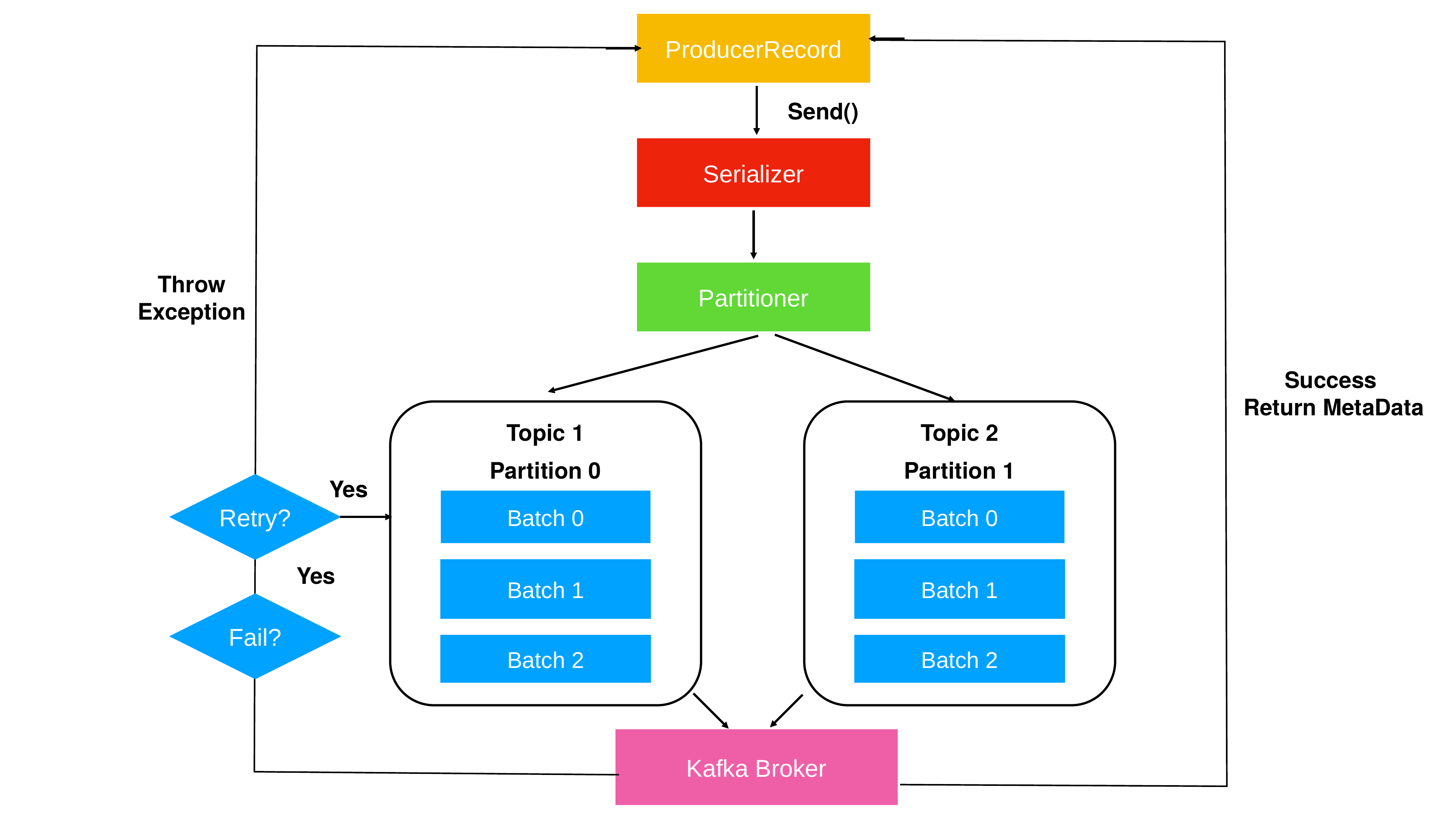

ProducerRecord

Send()
Serializer

Partitioner
Throw
Exception

Success
Return MetaData

Topic 1
Topic 2
Partition 0
Partition 1
Yes
Retry?
Batch 0
Batch 0

Yes
Batch 1
Batch 1
Fail?
Batch 2
Batch 2

Kafka Broker